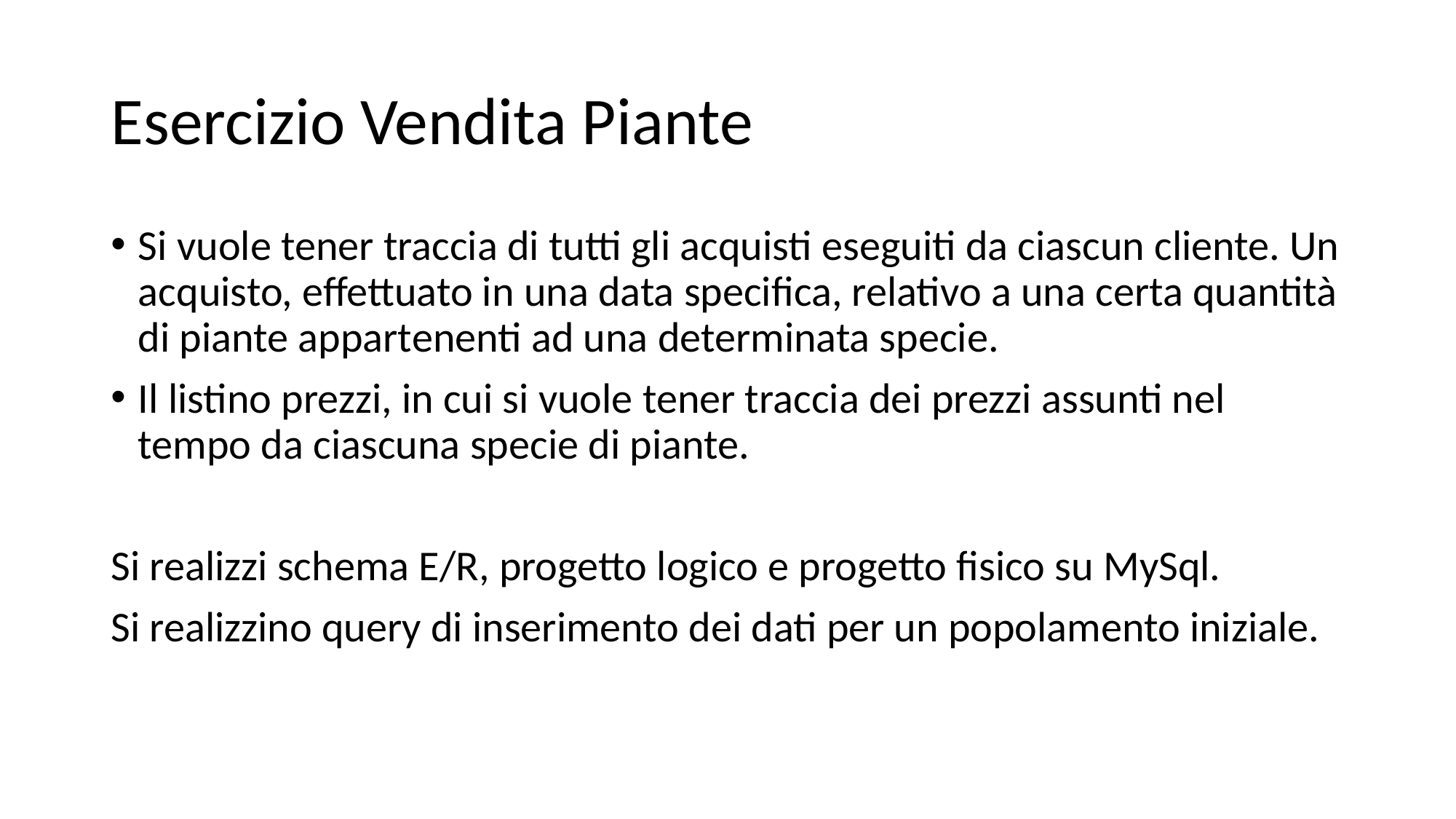

# Esercizio Vendita Piante
Si vuole tener traccia di tutti gli acquisti eseguiti da ciascun cliente. Un acquisto, effettuato in una data specifica, relativo a una certa quantità di piante appartenenti ad una determinata specie.
Il listino prezzi, in cui si vuole tener traccia dei prezzi assunti nel tempo da ciascuna specie di piante.

Si realizzi schema E/R, progetto logico e progetto fisico su MySql.
Si realizzino query di inserimento dei dati per un popolamento iniziale.